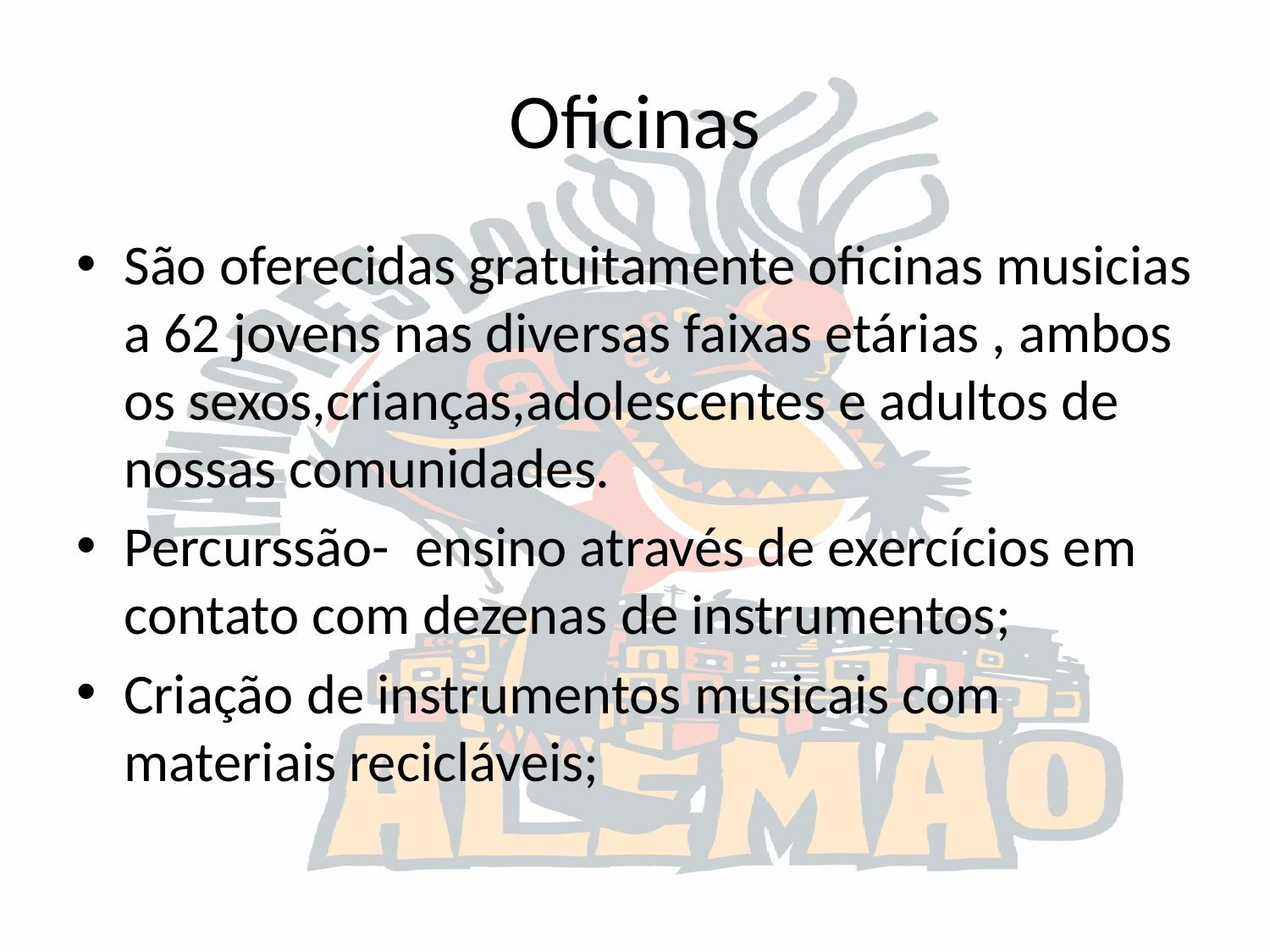

# Oficinas
São oferecidas gratuitamente oficinas musicias a 62 jovens nas diversas faixas etárias , ambos os sexos,crianças,adolescentes e adultos de nossas comunidades.
Percurssão-  ensino através de exercícios em contato com dezenas de instrumentos;
Criação de instrumentos musicais com materiais recicláveis;